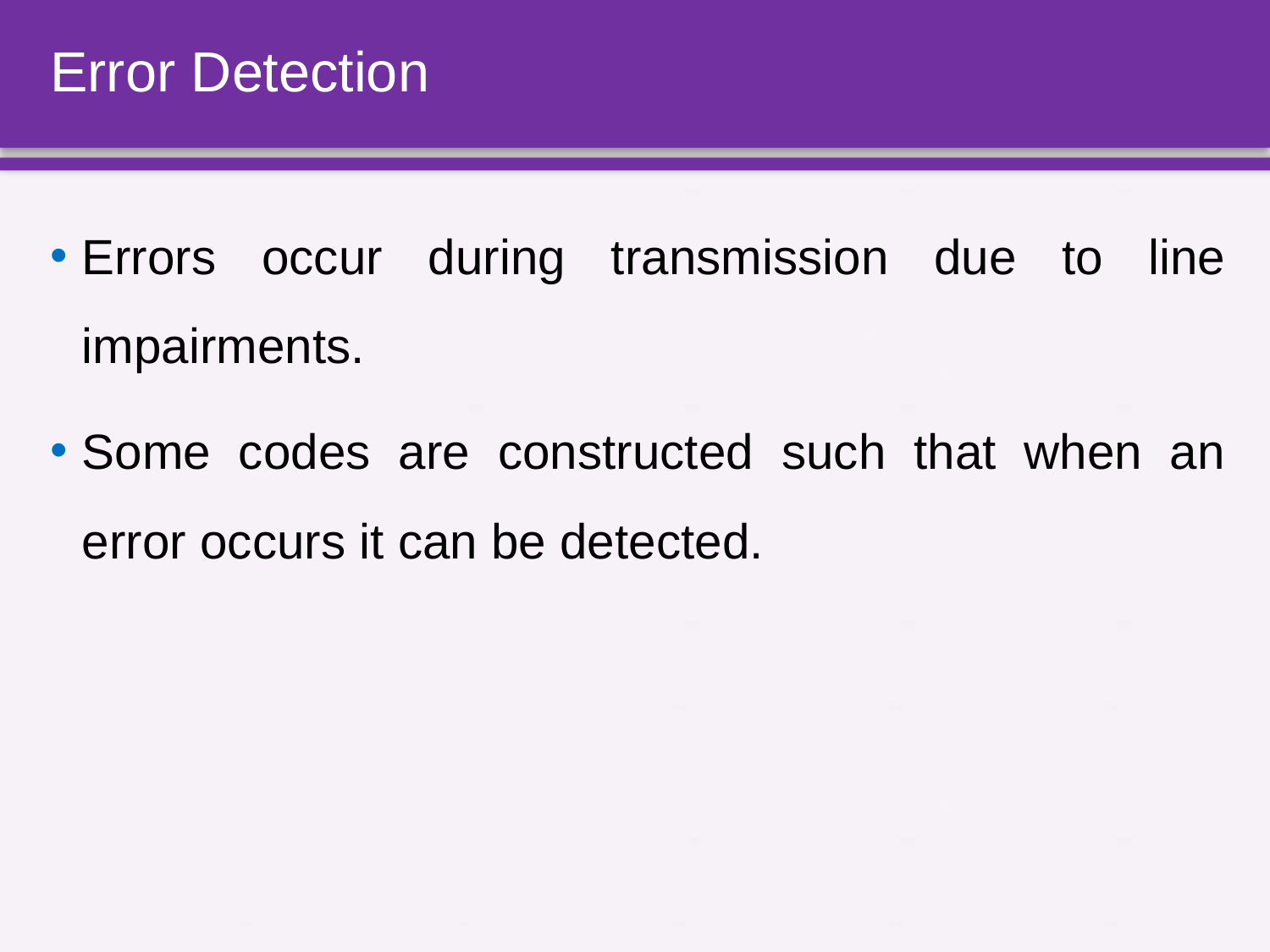

# Error Detection
Errors occur during transmission due to line impairments.
Some codes are constructed such that when an error occurs it can be detected.